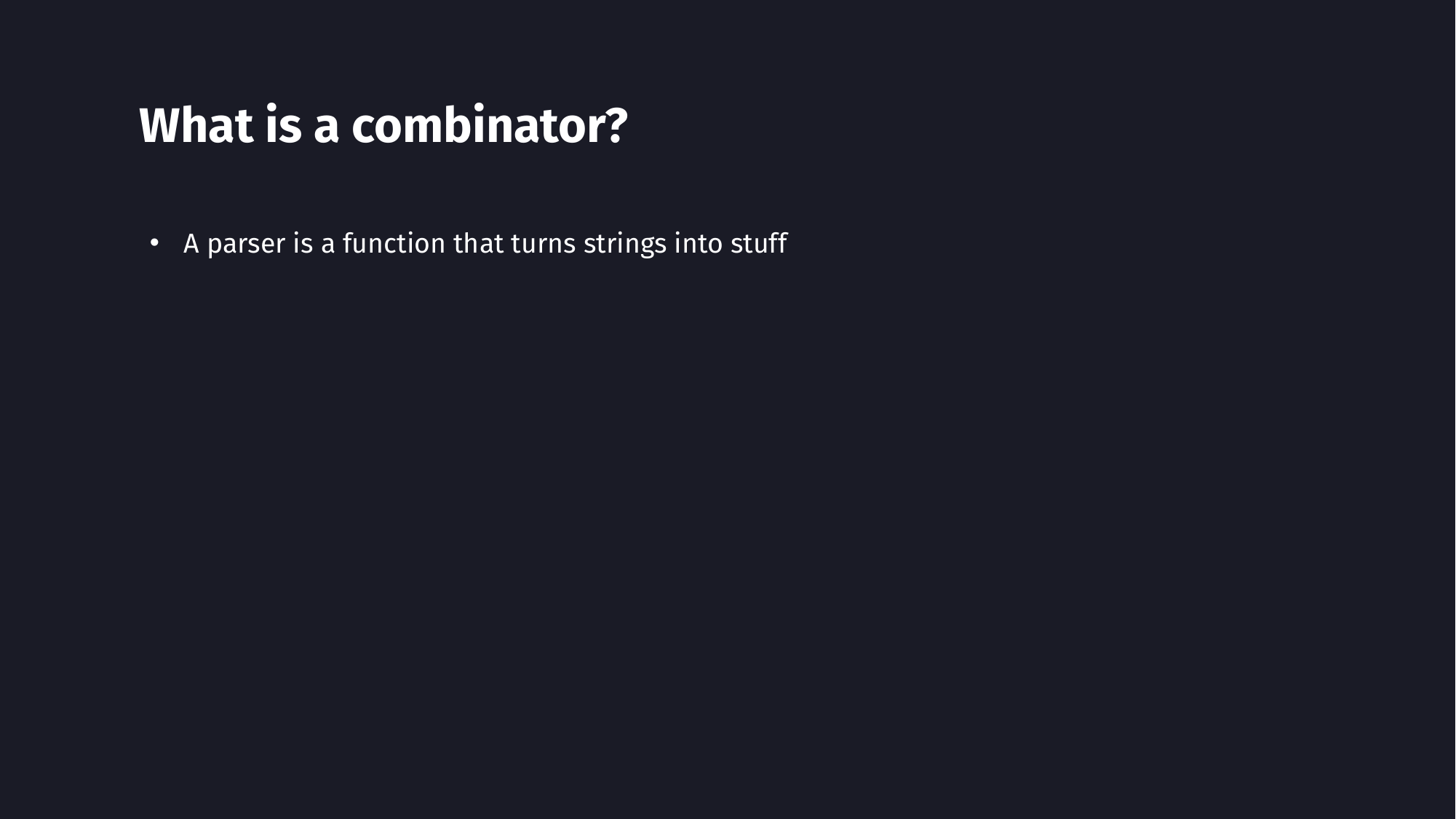

# What is a combinator?
A parser is a function that turns strings into stuff